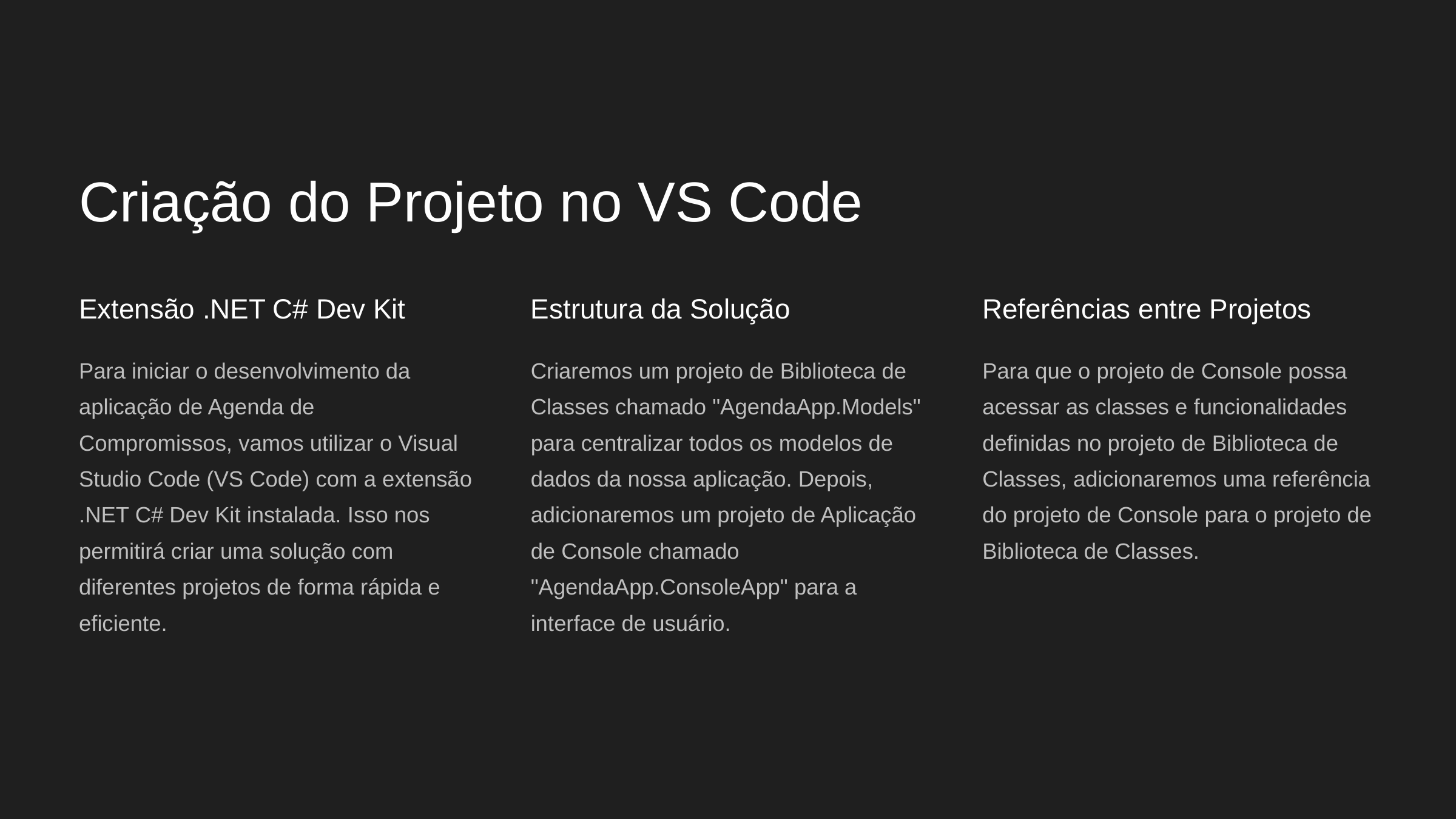

Criação do Projeto no VS Code
Extensão .NET C# Dev Kit
Estrutura da Solução
Referências entre Projetos
Para iniciar o desenvolvimento da aplicação de Agenda de Compromissos, vamos utilizar o Visual Studio Code (VS Code) com a extensão .NET C# Dev Kit instalada. Isso nos permitirá criar uma solução com diferentes projetos de forma rápida e eficiente.
Criaremos um projeto de Biblioteca de Classes chamado "AgendaApp.Models" para centralizar todos os modelos de dados da nossa aplicação. Depois, adicionaremos um projeto de Aplicação de Console chamado "AgendaApp.ConsoleApp" para a interface de usuário.
Para que o projeto de Console possa acessar as classes e funcionalidades definidas no projeto de Biblioteca de Classes, adicionaremos uma referência do projeto de Console para o projeto de Biblioteca de Classes.